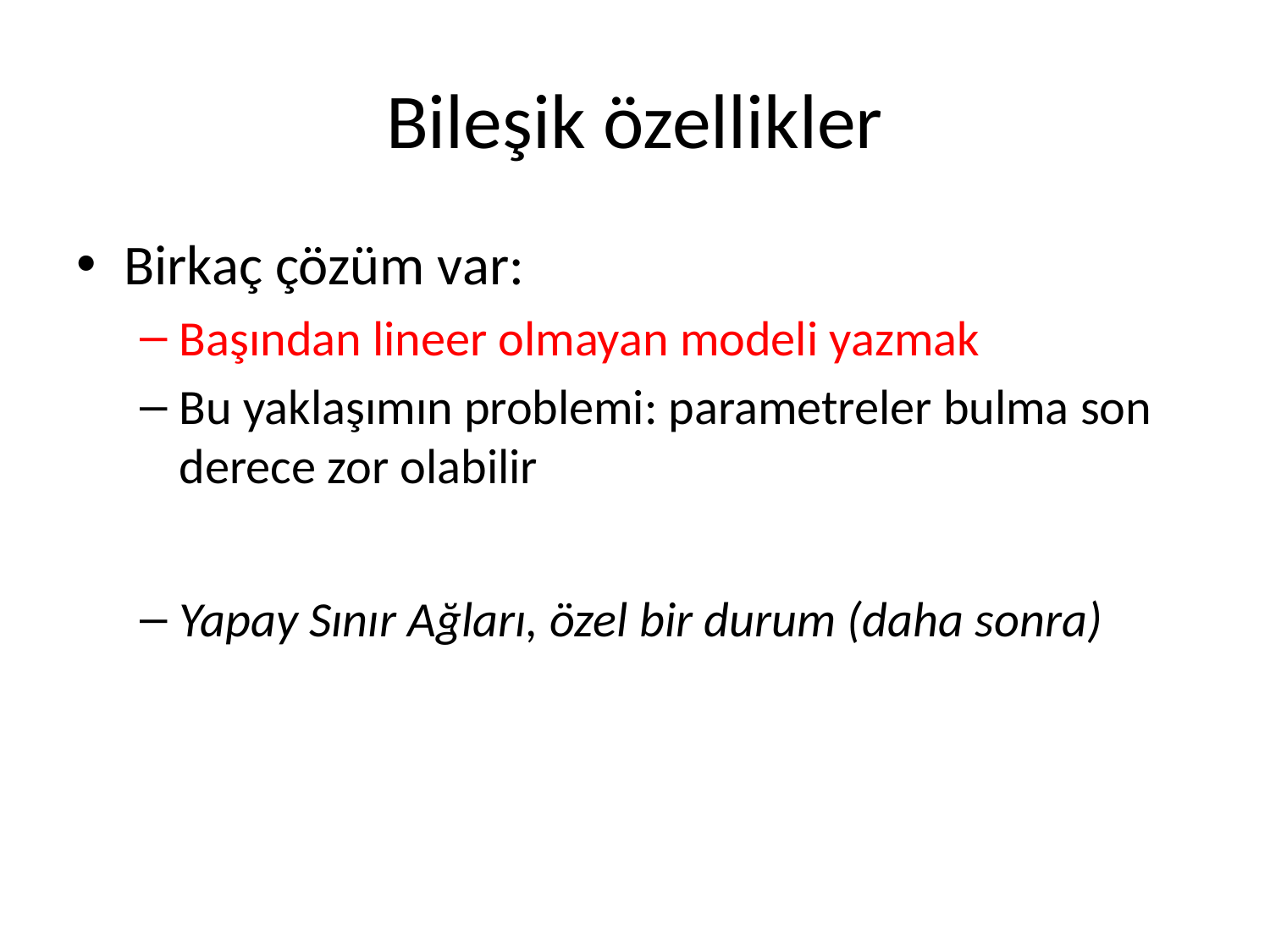

# Bileşik özellikler
Birkaç çözüm var:
Başından lineer olmayan modeli yazmak
Bu yaklaşımın problemi: parametreler bulma son derece zor olabilir

Yapay Sınır Ağları, özel bir durum (daha sonra)